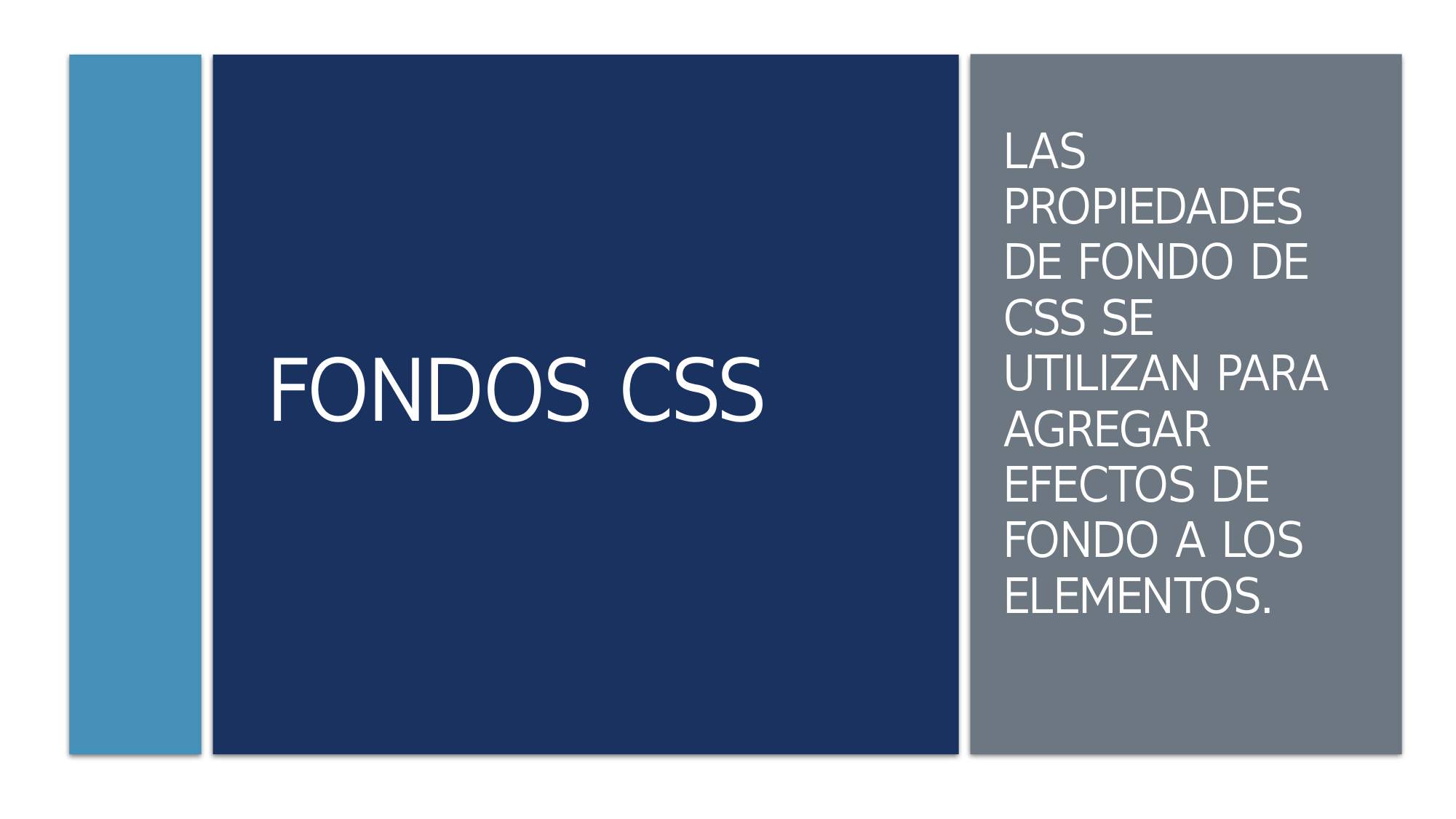

Las propiedades de fondo de CSS se utilizan para agregar efectos de fondo a los elementos.
# Fondos CSS